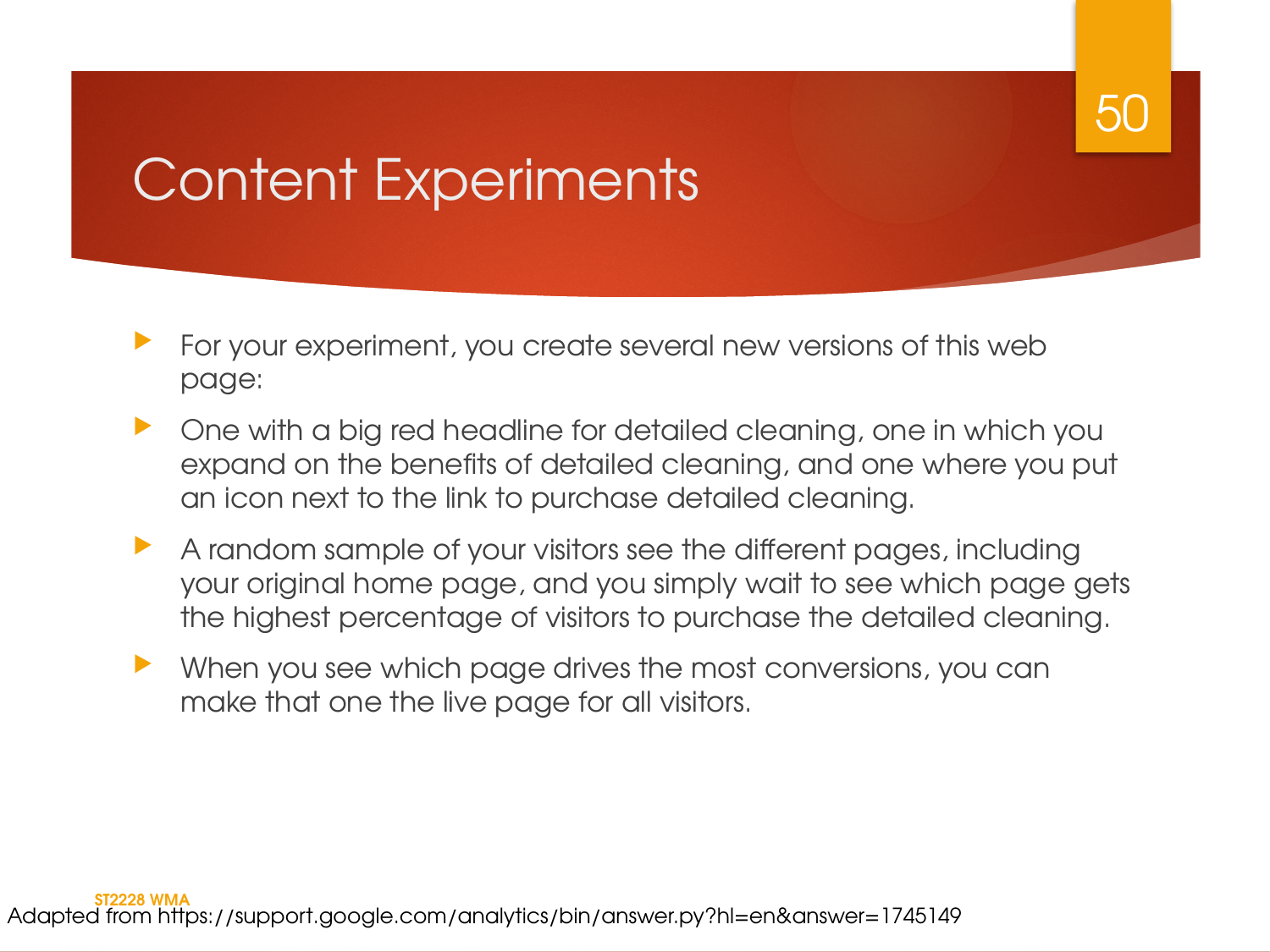

50
# Content Experiments
For your experiment, you create several new versions of this web page:
One with a big red headline for detailed cleaning, one in which you expand on the benefits of detailed cleaning, and one where you put an icon next to the link to purchase detailed cleaning.
A random sample of your visitors see the different pages, including your original home page, and you simply wait to see which page gets the highest percentage of visitors to purchase the detailed cleaning.
When you see which page drives the most conversions, you can make that one the live page for all visitors.
ST2228 WMA
Adapted from https://support.google.com/analytics/bin/answer.py?hl=en&answer=1745149